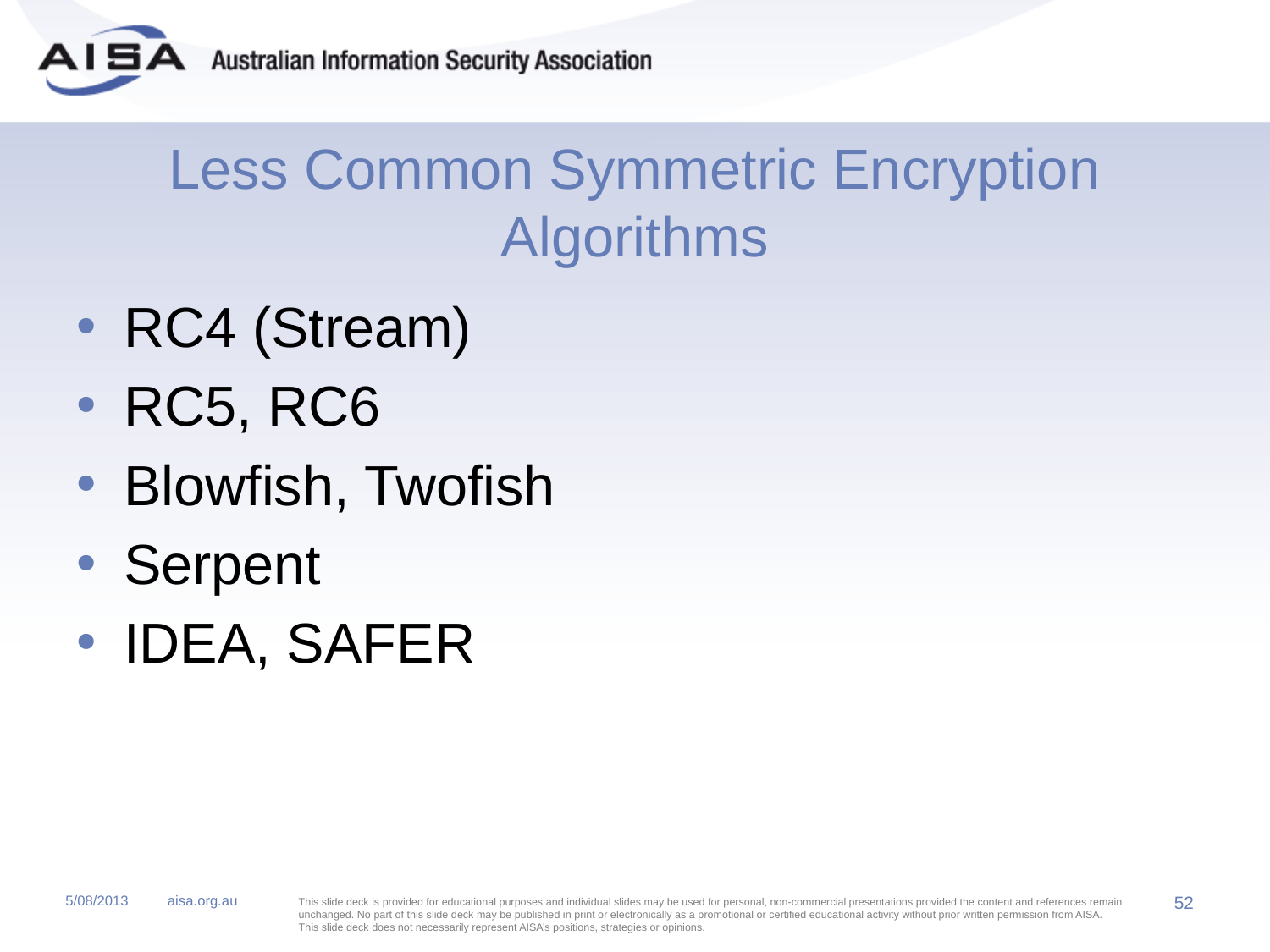

# Less Common Symmetric Encryption Algorithms
RC4 (Stream)
RC5, RC6
Blowfish, Twofish
Serpent
IDEA, SAFER